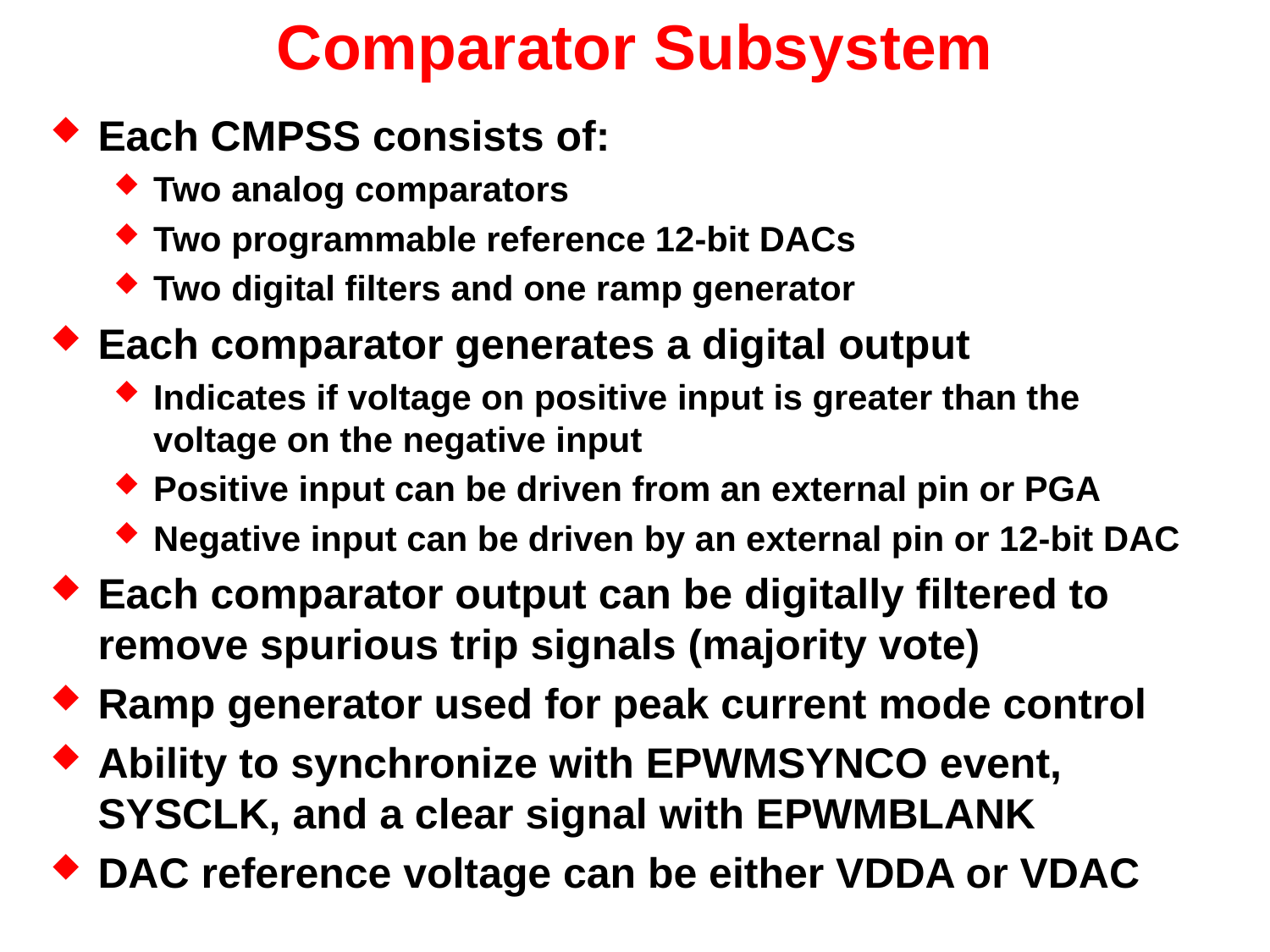

# Comparator Subsystem
Each CMPSS consists of:
Two analog comparators
Two programmable reference 12-bit DACs
Two digital filters and one ramp generator
Each comparator generates a digital output
Indicates if voltage on positive input is greater than the voltage on the negative input
Positive input can be driven from an external pin or PGA
Negative input can be driven by an external pin or 12-bit DAC
Each comparator output can be digitally filtered to remove spurious trip signals (majority vote)
Ramp generator used for peak current mode control
Ability to synchronize with EPWMSYNCO event, SYSCLK, and a clear signal with EPWMBLANK
DAC reference voltage can be either VDDA or VDAC